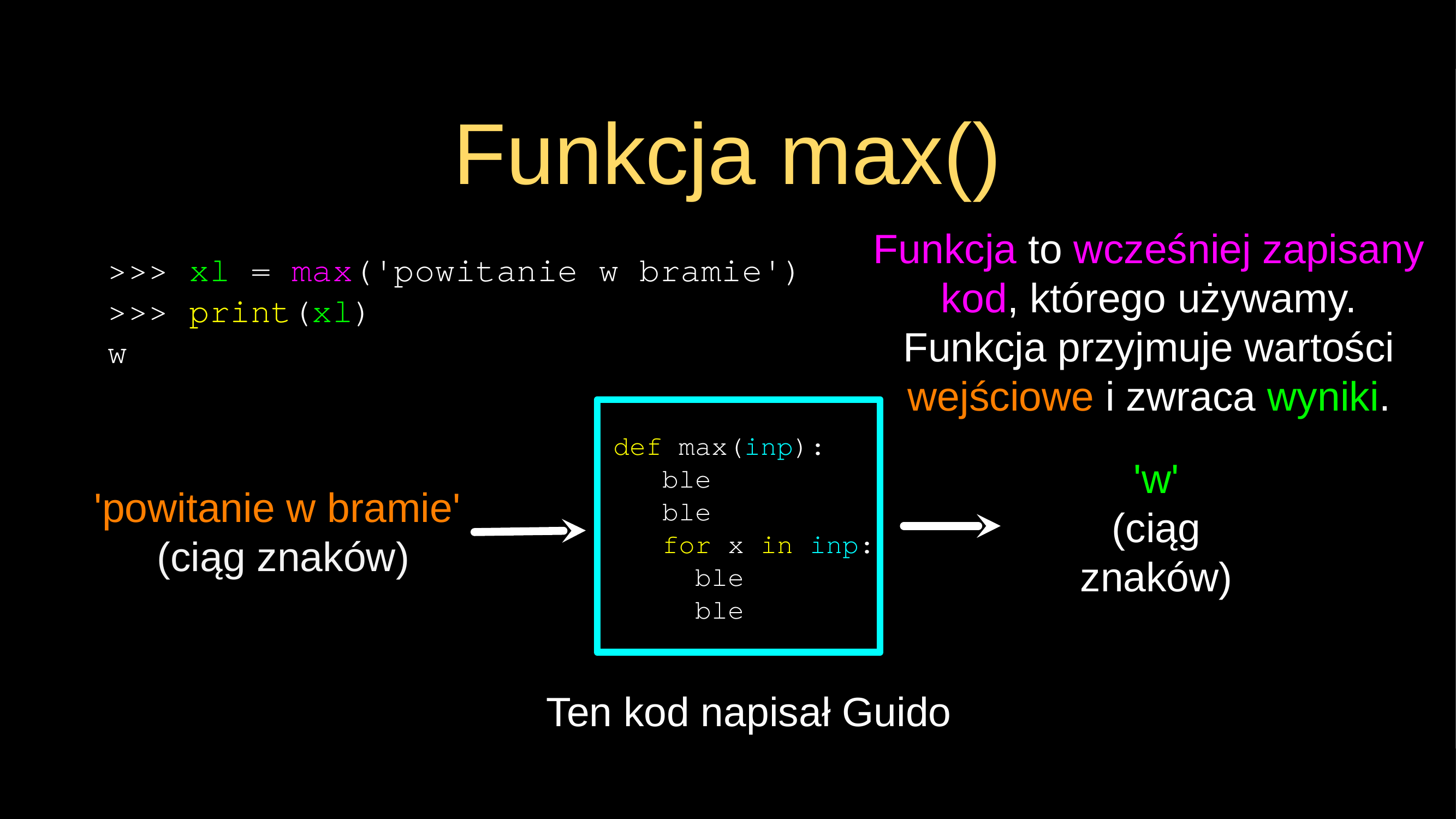

# Funkcja max()
Funkcja to wcześniej zapisany kod, którego używamy. Funkcja przyjmuje wartości wejściowe i zwraca wyniki.
>>> xl = max('powitanie w bramie')
>>> print(xl)
w
 def max(inp):
    ble
    ble
    for x in inp:
      ble
      ble
'w'
(ciąg znaków)
'powitanie w bramie'
(ciąg znaków)
Ten kod napisał Guido